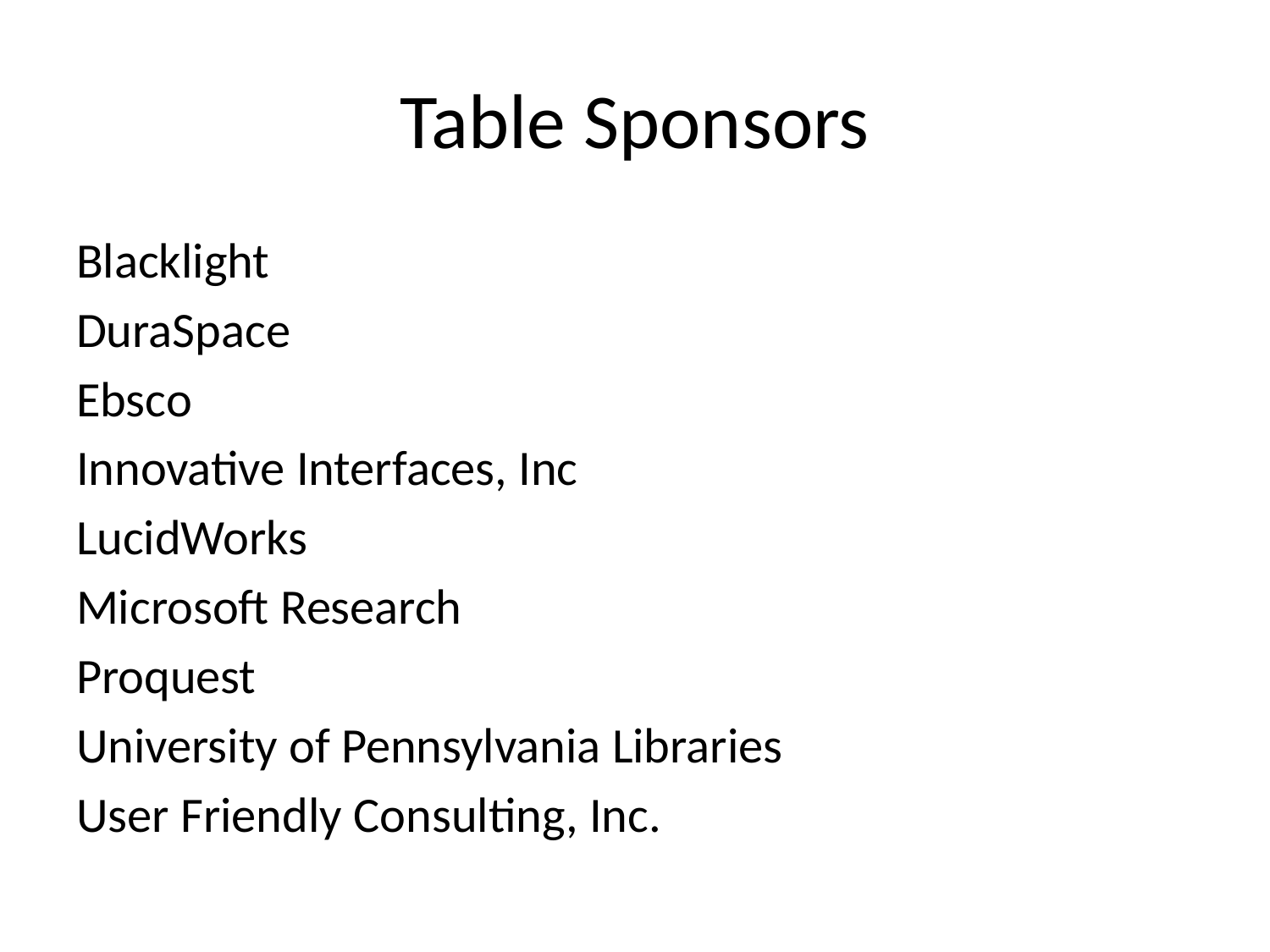

# Table Sponsors
Blacklight
DuraSpace
Ebsco
Innovative Interfaces, Inc
LucidWorks
Microsoft Research
Proquest
University of Pennsylvania Libraries
User Friendly Consulting, Inc.